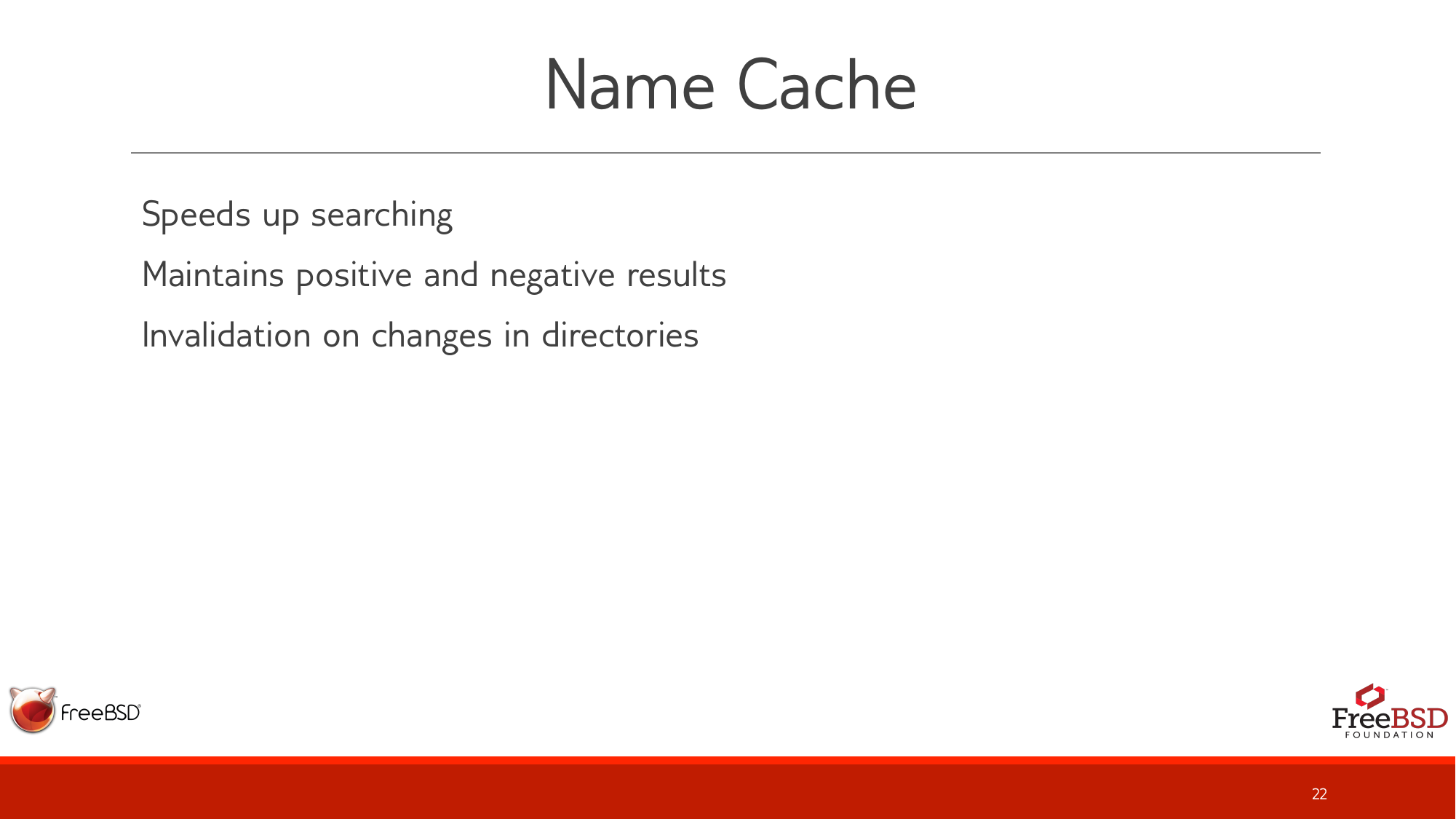

# Name Cache
Speeds up searching
Maintains positive and negative results
Invalidation on changes in directories

22